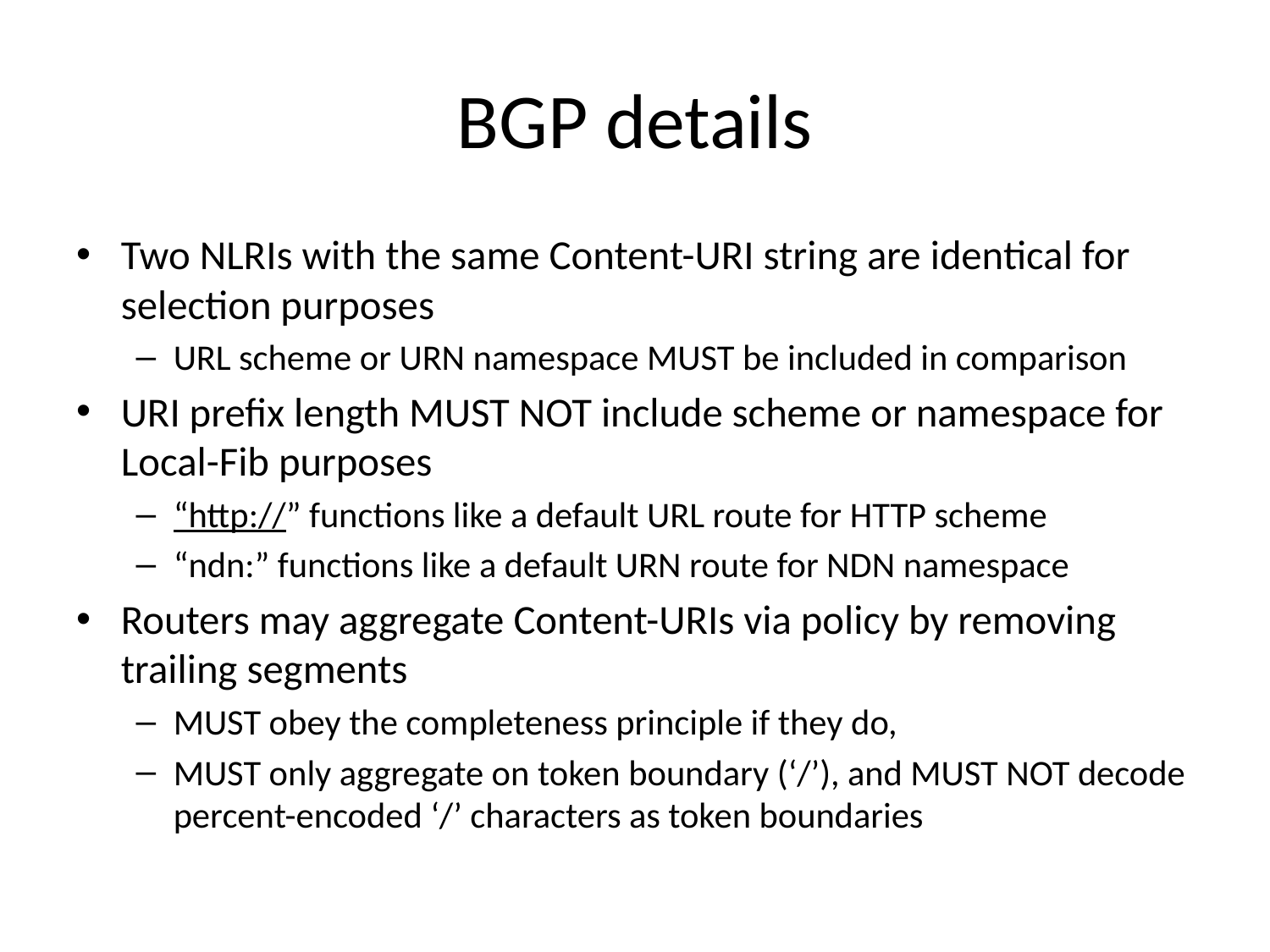

# BGP details
Two NLRIs with the same Content-URI string are identical for selection purposes
URL scheme or URN namespace MUST be included in comparison
URI prefix length MUST NOT include scheme or namespace for Local-Fib purposes
“http://” functions like a default URL route for HTTP scheme
“ndn:” functions like a default URN route for NDN namespace
Routers may aggregate Content-URIs via policy by removing trailing segments
MUST obey the completeness principle if they do,
MUST only aggregate on token boundary (‘/’), and MUST NOT decode percent-encoded ‘/’ characters as token boundaries